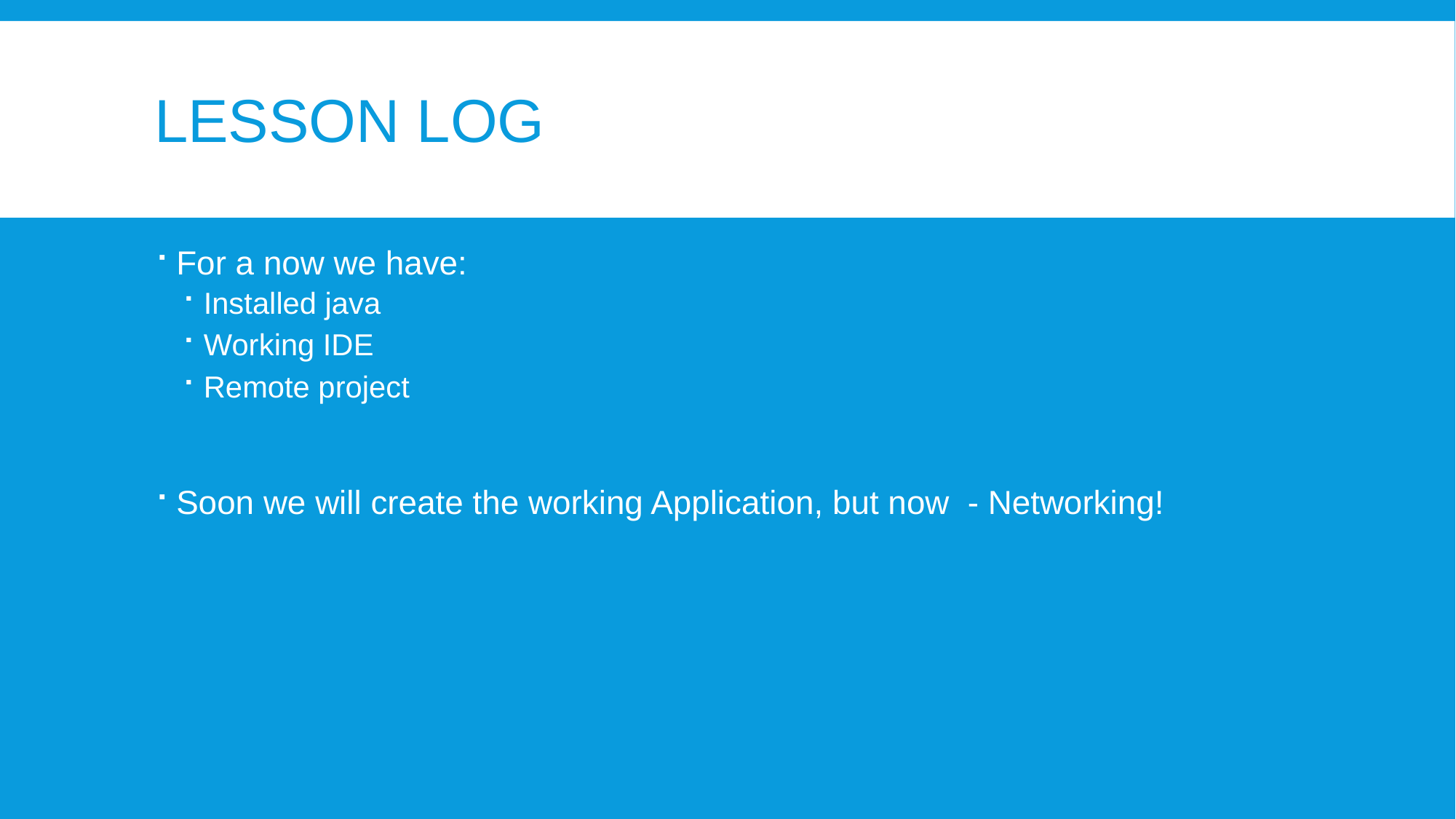

# Lesson log
For a now we have:
Installed java
Working IDE
Remote project

Soon we will create the working Application, but now  - Networking!